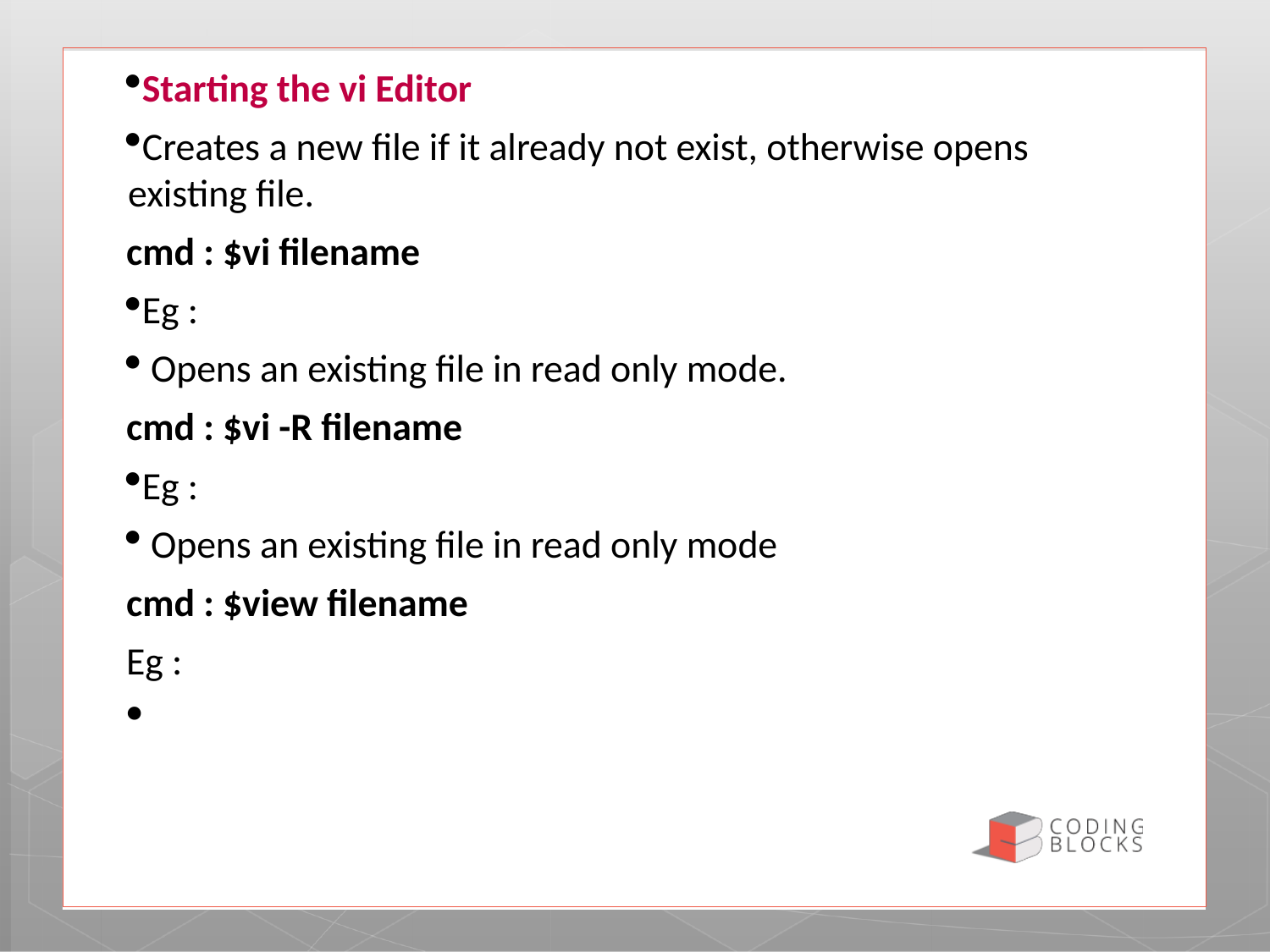

Starting the vi Editor
Creates a new file if it already not exist, otherwise opens existing file.
cmd : $vi filename
Eg :
 Opens an existing file in read only mode.
cmd : $vi -R filename
Eg :
 Opens an existing file in read only mode
cmd : $view filename
Eg :